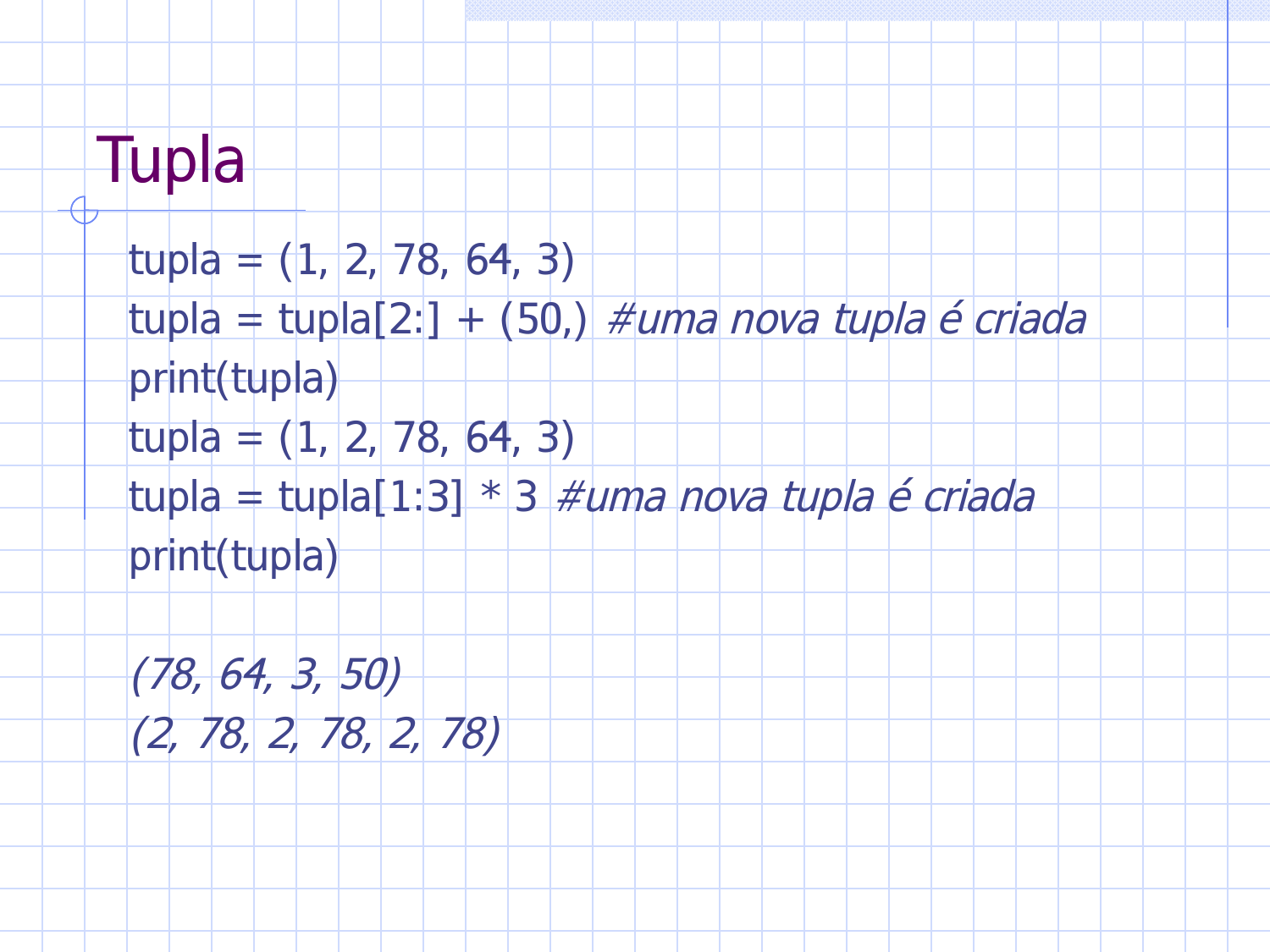

# Tupla
tupla = (1, 2, 78, 64, 3)
tupla = tupla[2:] + (50,) #uma nova tupla é criada
print(tupla)
tupla = (1, 2, 78, 64, 3)
tupla = tupla[1:3] * 3 #uma nova tupla é criada
print(tupla)

(78, 64, 3, 50)
(2, 78, 2, 78, 2, 78)